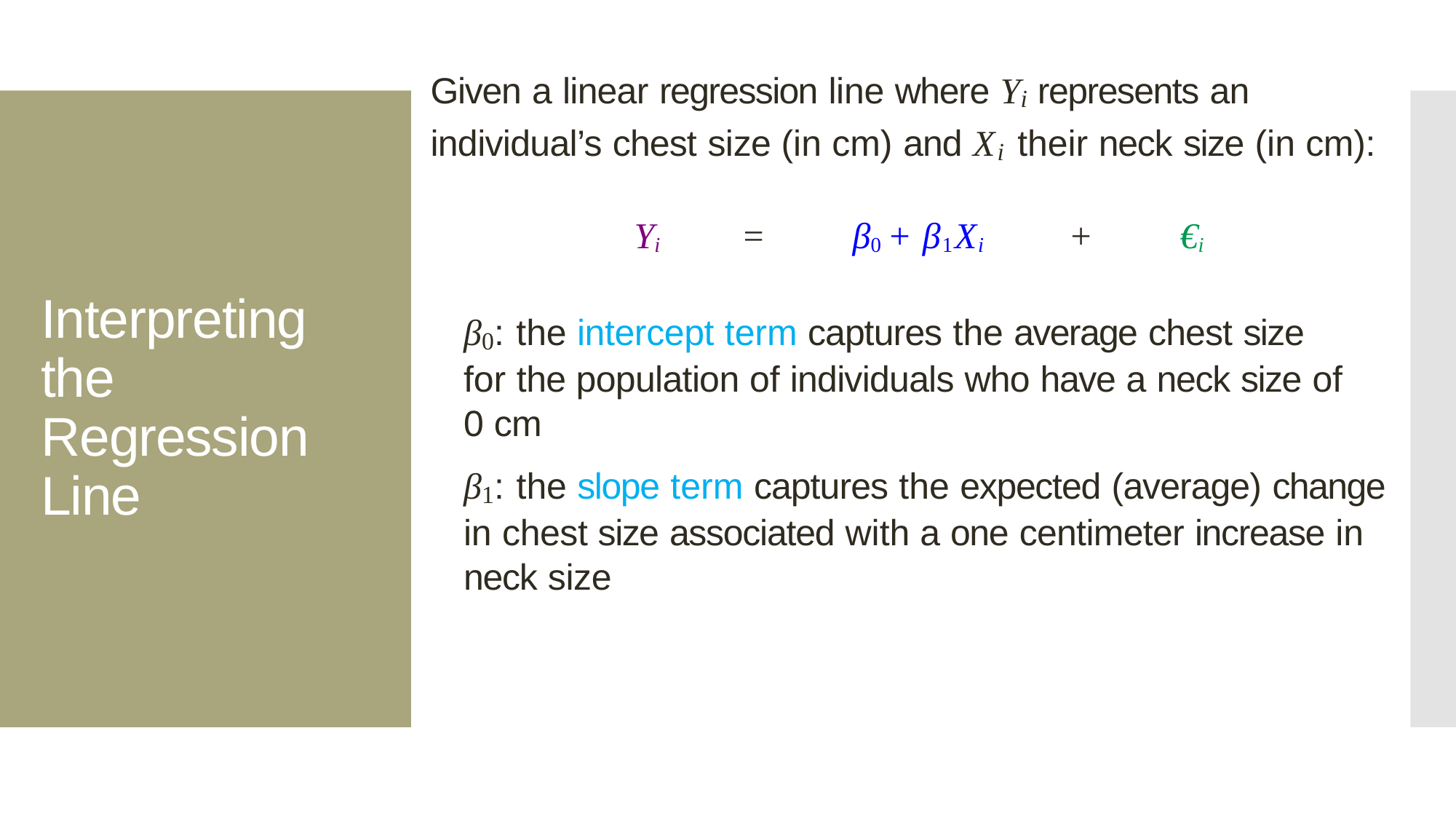

Given a linear regression line where Yi represents an individual’s chest size (in cm) and Xi their neck size (in cm):

Yi	=	β0 + β1Xi	+	€i

β0: the intercept term captures the average chest size for the population of individuals who have a neck size of 0 cm
β1: the slope term captures the expected (average) change in chest size associated with a one centimeter increase in neck size

# Interpreting the Regression Line